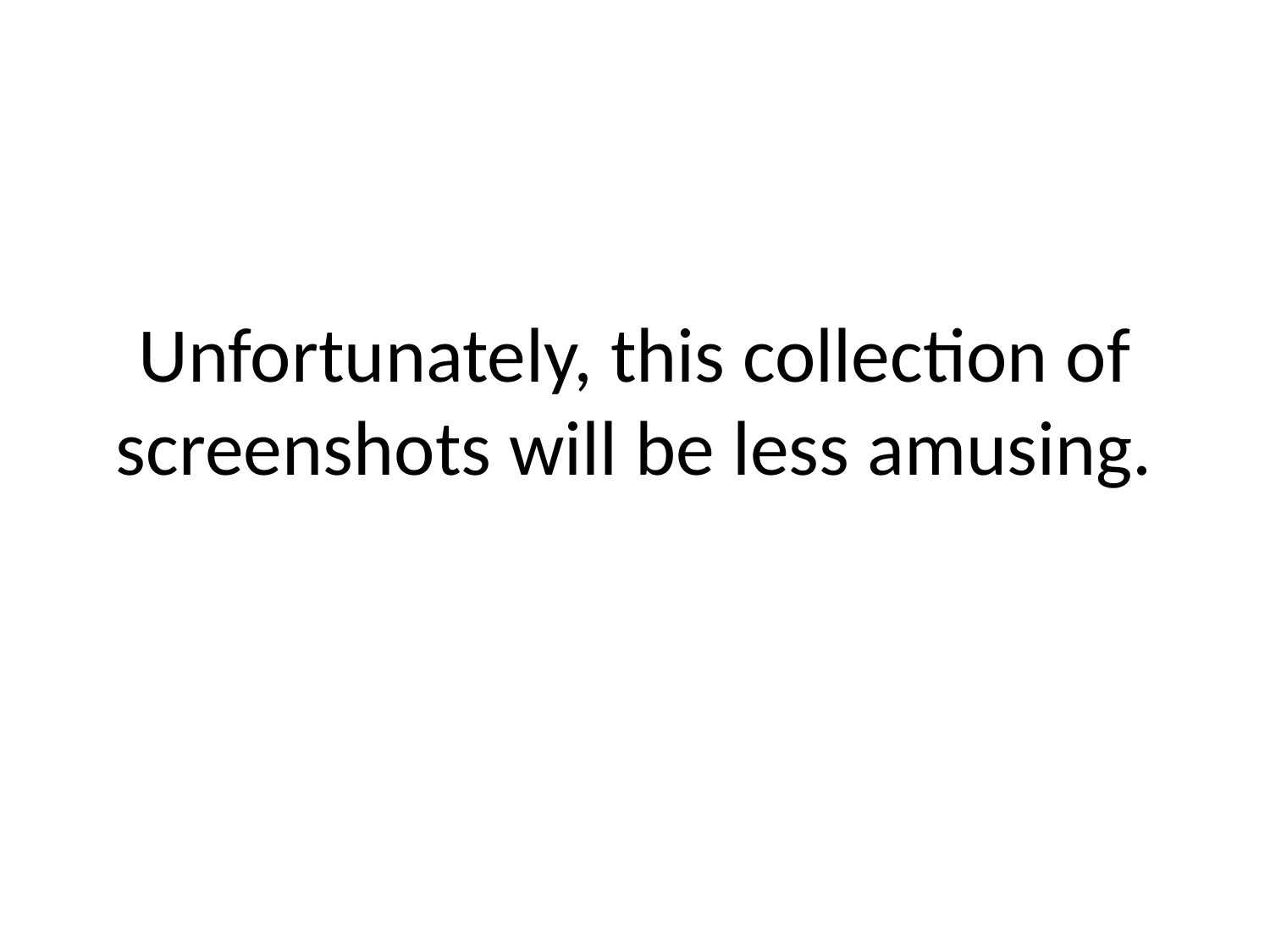

# Unfortunately, this collection of screenshots will be less amusing.